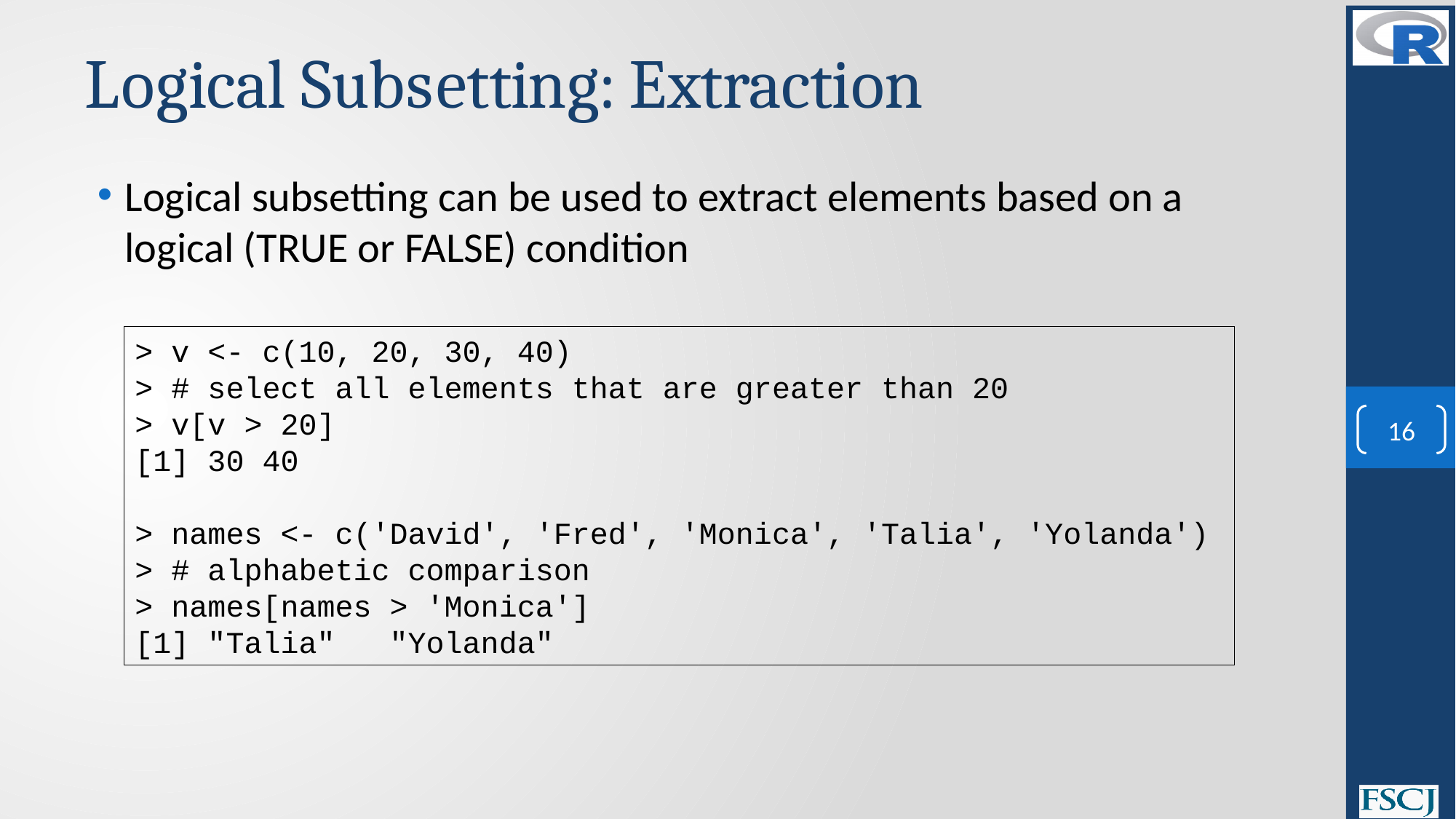

# Logical Subsetting: Extraction
Logical subsetting can be used to extract elements based on a logical (TRUE or FALSE) condition
> v <- c(10, 20, 30, 40)
> # select all elements that are greater than 20
> v[v > 20]
[1] 30 40

> names <- c('David', 'Fred', 'Monica', 'Talia', 'Yolanda')
> # alphabetic comparison
> names[names > 'Monica']
[1] "Talia"   "Yolanda"
16